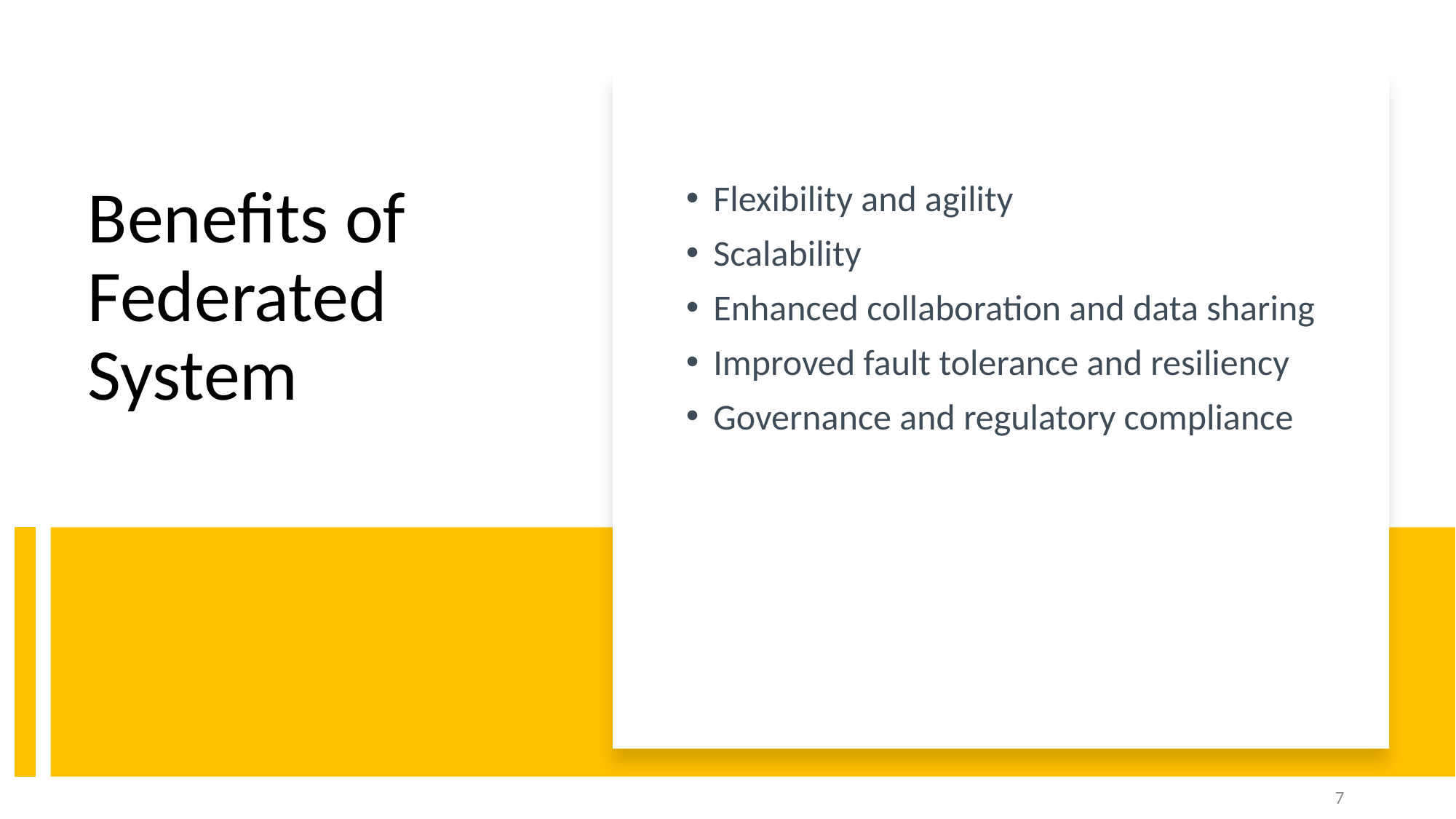

Flexibility and agility
Scalability
Enhanced collaboration and data sharing
Improved fault tolerance and resiliency
Governance and regulatory compliance

# Benefits of Federated System

7